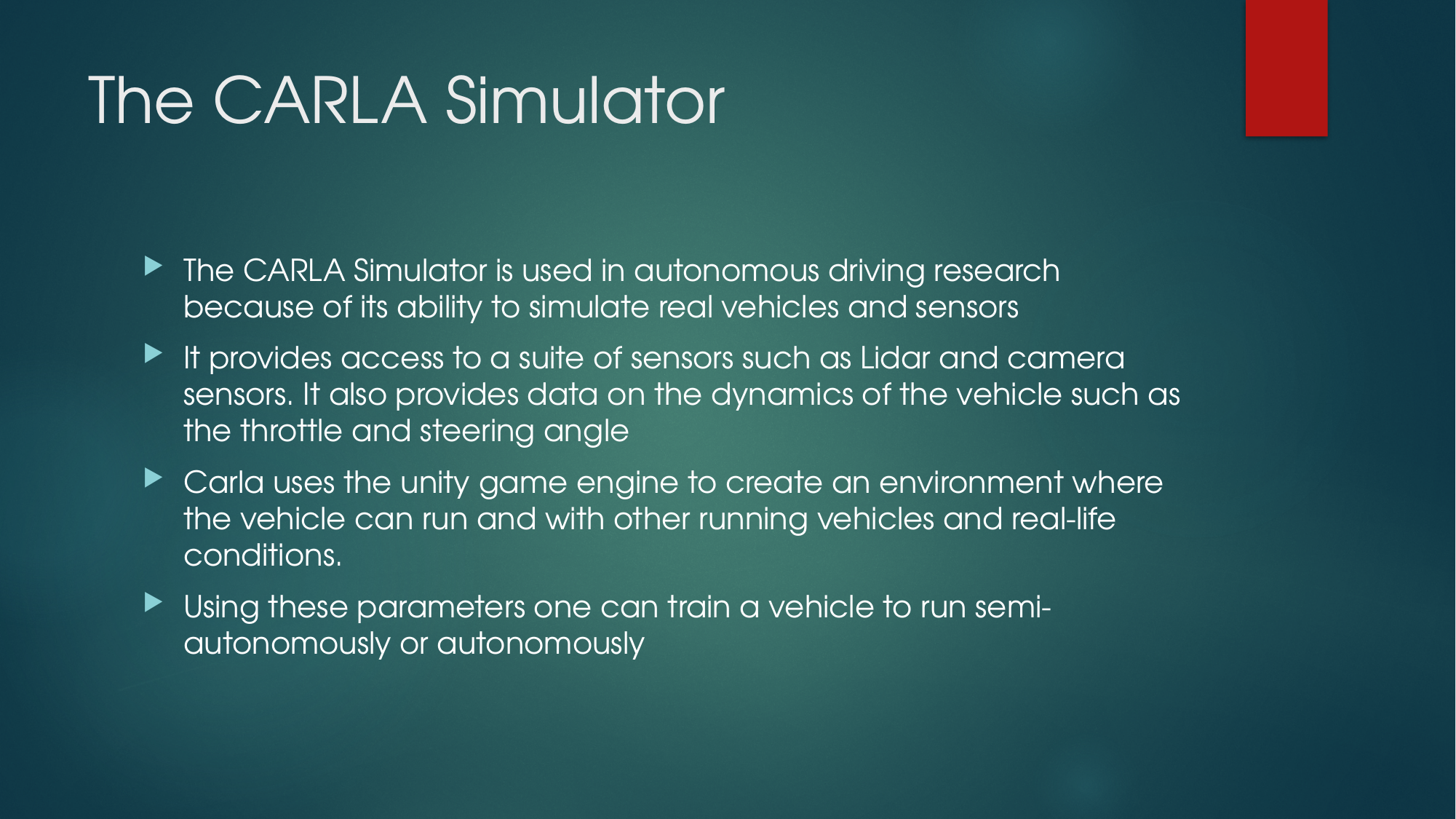

# The CARLA Simulator
The CARLA Simulator is used in autonomous driving research because of its ability to simulate real vehicles and sensors
It provides access to a suite of sensors such as Lidar and camera sensors. It also provides data on the dynamics of the vehicle such as the throttle and steering angle
Carla uses the unity game engine to create an environment where the vehicle can run and with other running vehicles and real-life conditions.
Using these parameters one can train a vehicle to run semi-autonomously or autonomously